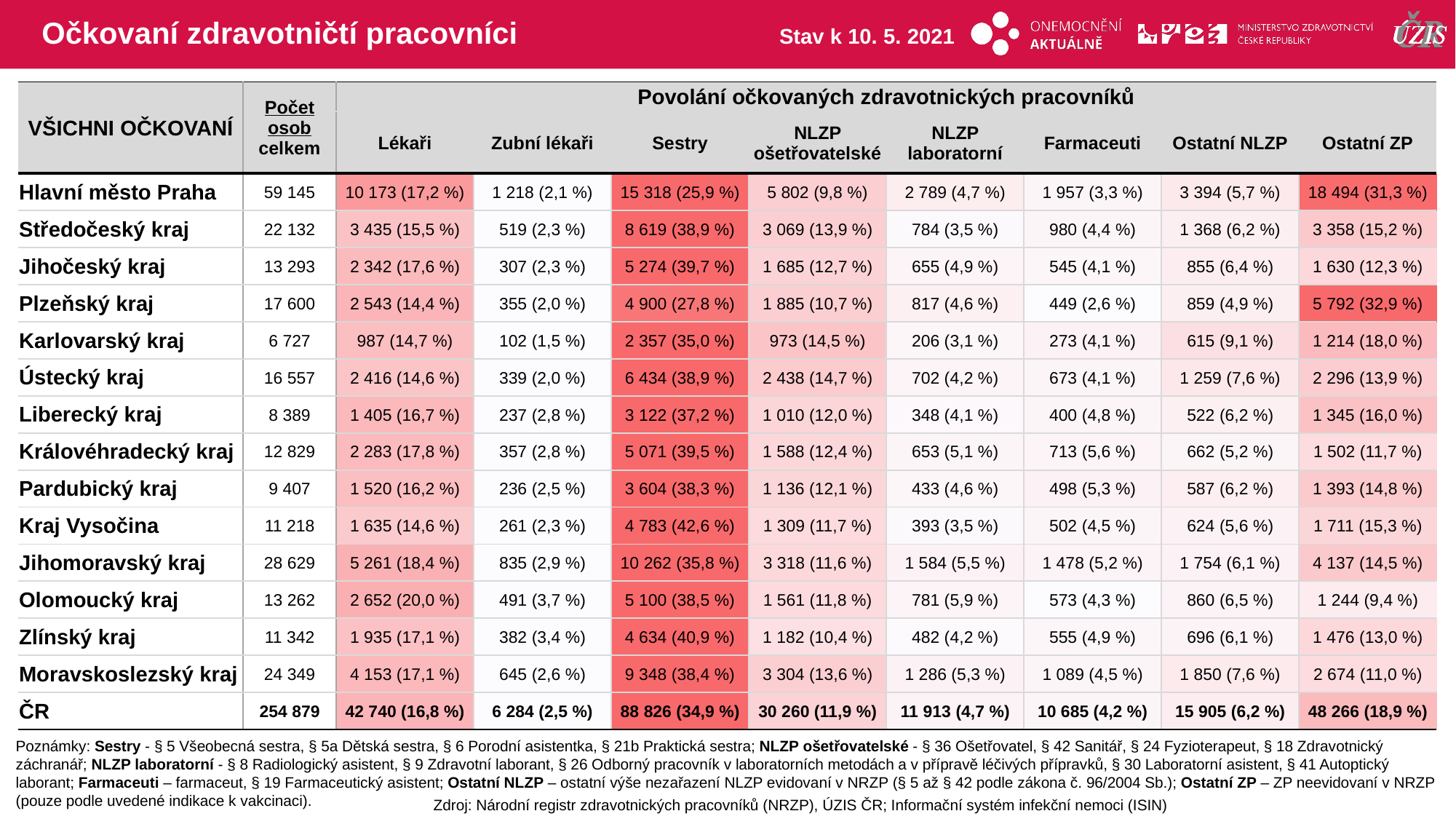

# Očkovaní zdravotničtí pracovníci
Stav k 10. 5. 2021
| VŠICHNI OČKOVANÍ | Počet osob celkem | Povolání očkovaných zdravotnických pracovníků |  |  |  |  |  |  |  |
| --- | --- | --- | --- | --- | --- | --- | --- | --- | --- |
|  |  | Lékaři | Zubní lékaři | Sestry | NLZP ošetřovatelské | NLZP laboratorní | Farmaceuti | Ostatní NLZP | Ostatní ZP |
| Hlavní město Praha | 59 145 | 10 173 (17,2 %) | 1 218 (2,1 %) | 15 318 (25,9 %) | 5 802 (9,8 %) | 2 789 (4,7 %) | 1 957 (3,3 %) | 3 394 (5,7 %) | 18 494 (31,3 %) |
| Středočeský kraj | 22 132 | 3 435 (15,5 %) | 519 (2,3 %) | 8 619 (38,9 %) | 3 069 (13,9 %) | 784 (3,5 %) | 980 (4,4 %) | 1 368 (6,2 %) | 3 358 (15,2 %) |
| Jihočeský kraj | 13 293 | 2 342 (17,6 %) | 307 (2,3 %) | 5 274 (39,7 %) | 1 685 (12,7 %) | 655 (4,9 %) | 545 (4,1 %) | 855 (6,4 %) | 1 630 (12,3 %) |
| Plzeňský kraj | 17 600 | 2 543 (14,4 %) | 355 (2,0 %) | 4 900 (27,8 %) | 1 885 (10,7 %) | 817 (4,6 %) | 449 (2,6 %) | 859 (4,9 %) | 5 792 (32,9 %) |
| Karlovarský kraj | 6 727 | 987 (14,7 %) | 102 (1,5 %) | 2 357 (35,0 %) | 973 (14,5 %) | 206 (3,1 %) | 273 (4,1 %) | 615 (9,1 %) | 1 214 (18,0 %) |
| Ústecký kraj | 16 557 | 2 416 (14,6 %) | 339 (2,0 %) | 6 434 (38,9 %) | 2 438 (14,7 %) | 702 (4,2 %) | 673 (4,1 %) | 1 259 (7,6 %) | 2 296 (13,9 %) |
| Liberecký kraj | 8 389 | 1 405 (16,7 %) | 237 (2,8 %) | 3 122 (37,2 %) | 1 010 (12,0 %) | 348 (4,1 %) | 400 (4,8 %) | 522 (6,2 %) | 1 345 (16,0 %) |
| Královéhradecký kraj | 12 829 | 2 283 (17,8 %) | 357 (2,8 %) | 5 071 (39,5 %) | 1 588 (12,4 %) | 653 (5,1 %) | 713 (5,6 %) | 662 (5,2 %) | 1 502 (11,7 %) |
| Pardubický kraj | 9 407 | 1 520 (16,2 %) | 236 (2,5 %) | 3 604 (38,3 %) | 1 136 (12,1 %) | 433 (4,6 %) | 498 (5,3 %) | 587 (6,2 %) | 1 393 (14,8 %) |
| Kraj Vysočina | 11 218 | 1 635 (14,6 %) | 261 (2,3 %) | 4 783 (42,6 %) | 1 309 (11,7 %) | 393 (3,5 %) | 502 (4,5 %) | 624 (5,6 %) | 1 711 (15,3 %) |
| Jihomoravský kraj | 28 629 | 5 261 (18,4 %) | 835 (2,9 %) | 10 262 (35,8 %) | 3 318 (11,6 %) | 1 584 (5,5 %) | 1 478 (5,2 %) | 1 754 (6,1 %) | 4 137 (14,5 %) |
| Olomoucký kraj | 13 262 | 2 652 (20,0 %) | 491 (3,7 %) | 5 100 (38,5 %) | 1 561 (11,8 %) | 781 (5,9 %) | 573 (4,3 %) | 860 (6,5 %) | 1 244 (9,4 %) |
| Zlínský kraj | 11 342 | 1 935 (17,1 %) | 382 (3,4 %) | 4 634 (40,9 %) | 1 182 (10,4 %) | 482 (4,2 %) | 555 (4,9 %) | 696 (6,1 %) | 1 476 (13,0 %) |
| Moravskoslezský kraj | 24 349 | 4 153 (17,1 %) | 645 (2,6 %) | 9 348 (38,4 %) | 3 304 (13,6 %) | 1 286 (5,3 %) | 1 089 (4,5 %) | 1 850 (7,6 %) | 2 674 (11,0 %) |
| ČR | 254 879 | 42 740 (16,8 %) | 6 284 (2,5 %) | 88 826 (34,9 %) | 30 260 (11,9 %) | 11 913 (4,7 %) | 10 685 (4,2 %) | 15 905 (6,2 %) | 48 266 (18,9 %) |
|  |  |  |  |  |  |  |  |
| --- | --- | --- | --- | --- | --- | --- | --- |
|  |  |  |  |  |  |  |  |
|  |  |  |  |  |  |  |  |
|  |  |  |  |  |  |  |  |
|  |  |  |  |  |  |  |  |
|  |  |  |  |  |  |  |  |
|  |  |  |  |  |  |  |  |
|  |  |  |  |  |  |  |  |
|  |  |  |  |  |  |  |  |
|  |  |  |  |  |  |  |  |
|  |  |  |  |  |  |  |  |
|  |  |  |  |  |  |  |  |
|  |  |  |  |  |  |  |  |
|  |  |  |  |  |  |  |  |
|  |  |  |  |  |  |  |  |
Poznámky: Sestry - § 5 Všeobecná sestra, § 5a Dětská sestra, § 6 Porodní asistentka, § 21b Praktická sestra; NLZP ošetřovatelské - § 36 Ošetřovatel, § 42 Sanitář, § 24 Fyzioterapeut, § 18 Zdravotnický záchranář; NLZP laboratorní - § 8 Radiologický asistent, § 9 Zdravotní laborant, § 26 Odborný pracovník v laboratorních metodách a v přípravě léčivých přípravků, § 30 Laboratorní asistent, § 41 Autoptický laborant; Farmaceuti – farmaceut, § 19 Farmaceutický asistent; Ostatní NLZP – ostatní výše nezařazení NLZP evidovaní v NRZP (§ 5 až § 42 podle zákona č. 96/2004 Sb.); Ostatní ZP – ZP neevidovaní v NRZP (pouze podle uvedené indikace k vakcinaci).
Zdroj: Národní registr zdravotnických pracovníků (NRZP), ÚZIS ČR; Informační systém infekční nemoci (ISIN)